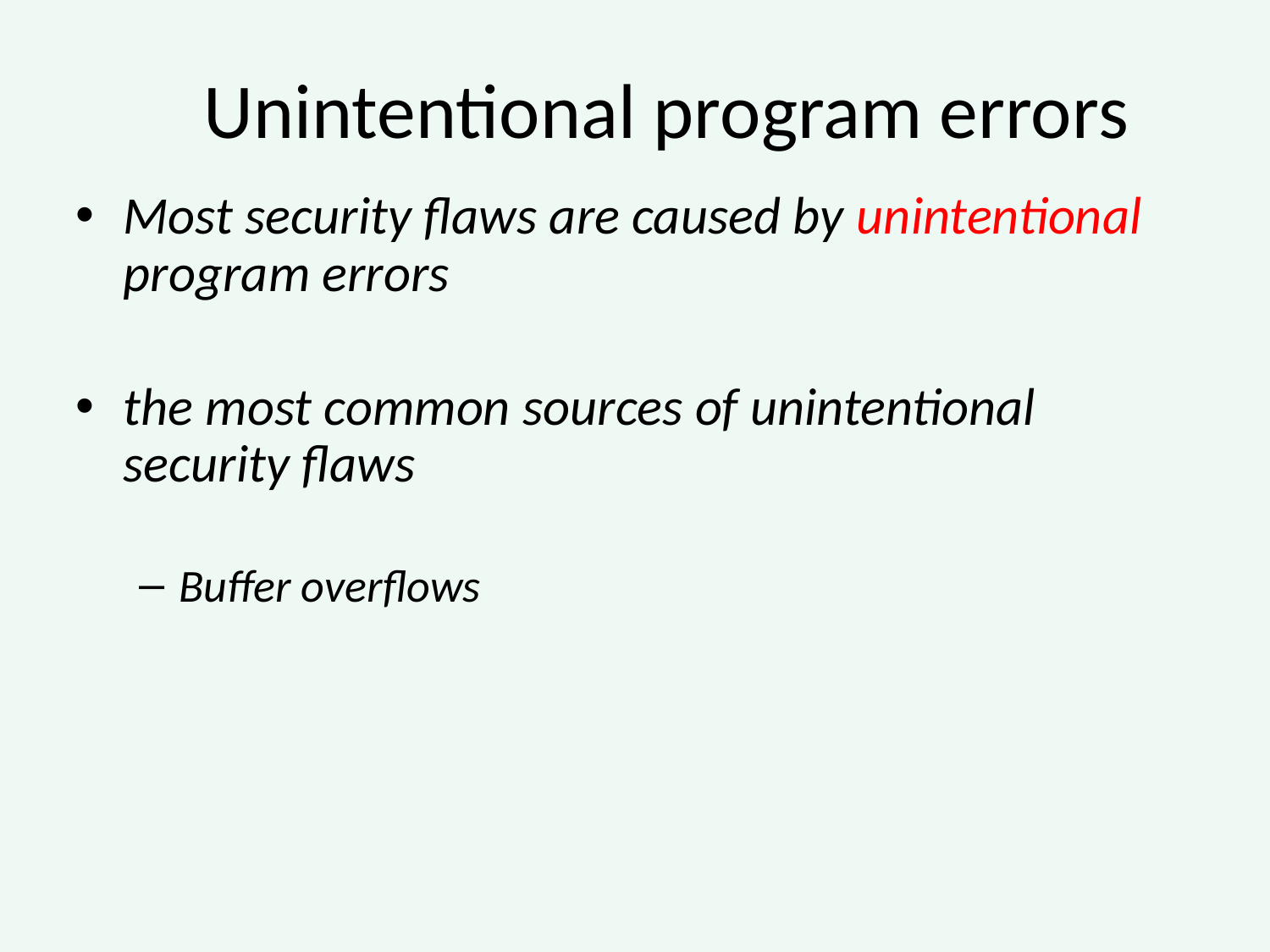

Unintentional program errors
Most security flaws are caused by unintentional program errors
the most common sources of unintentional security flaws
Buffer overflows